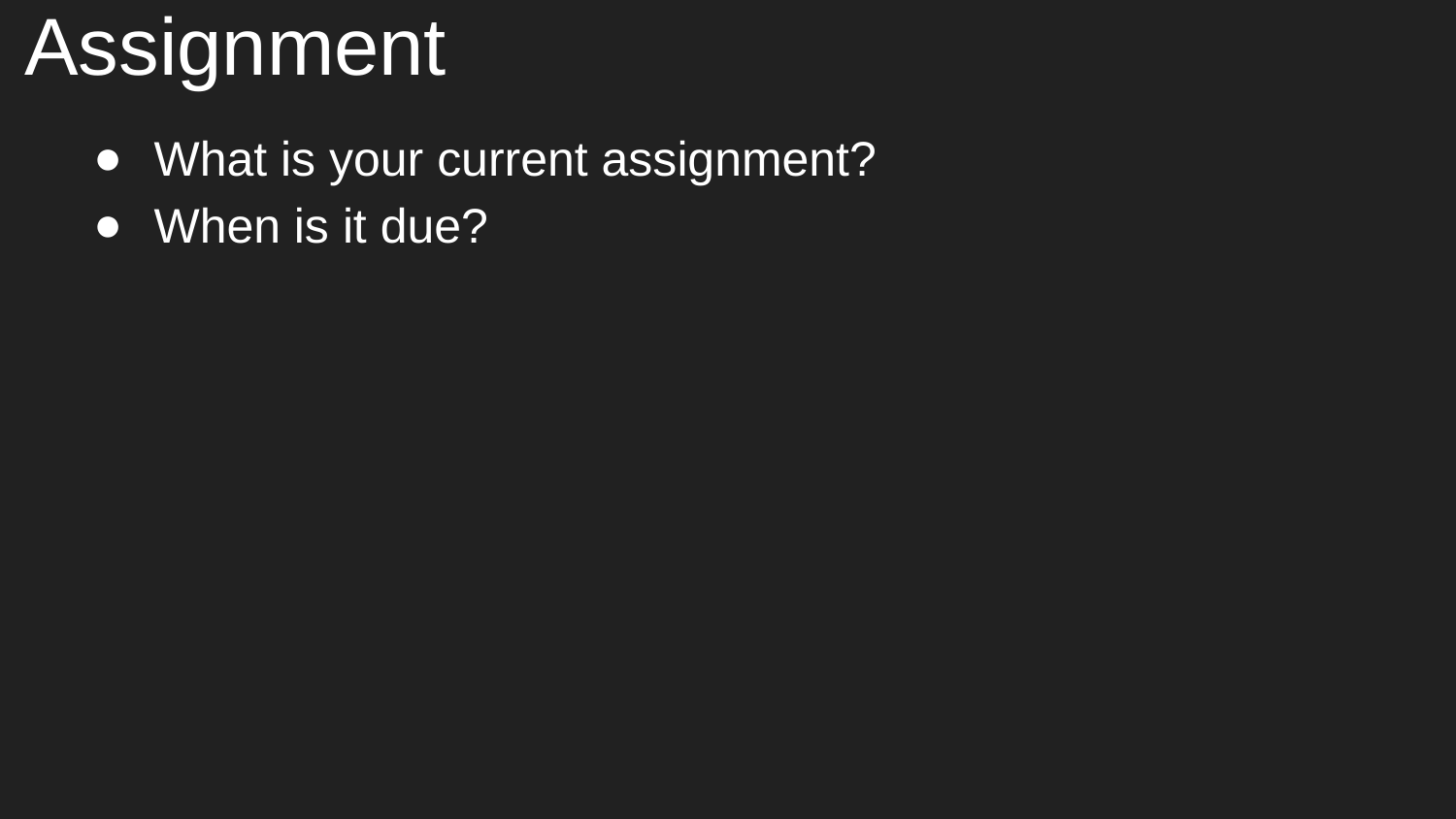

# Assignment
What is your current assignment?
When is it due?